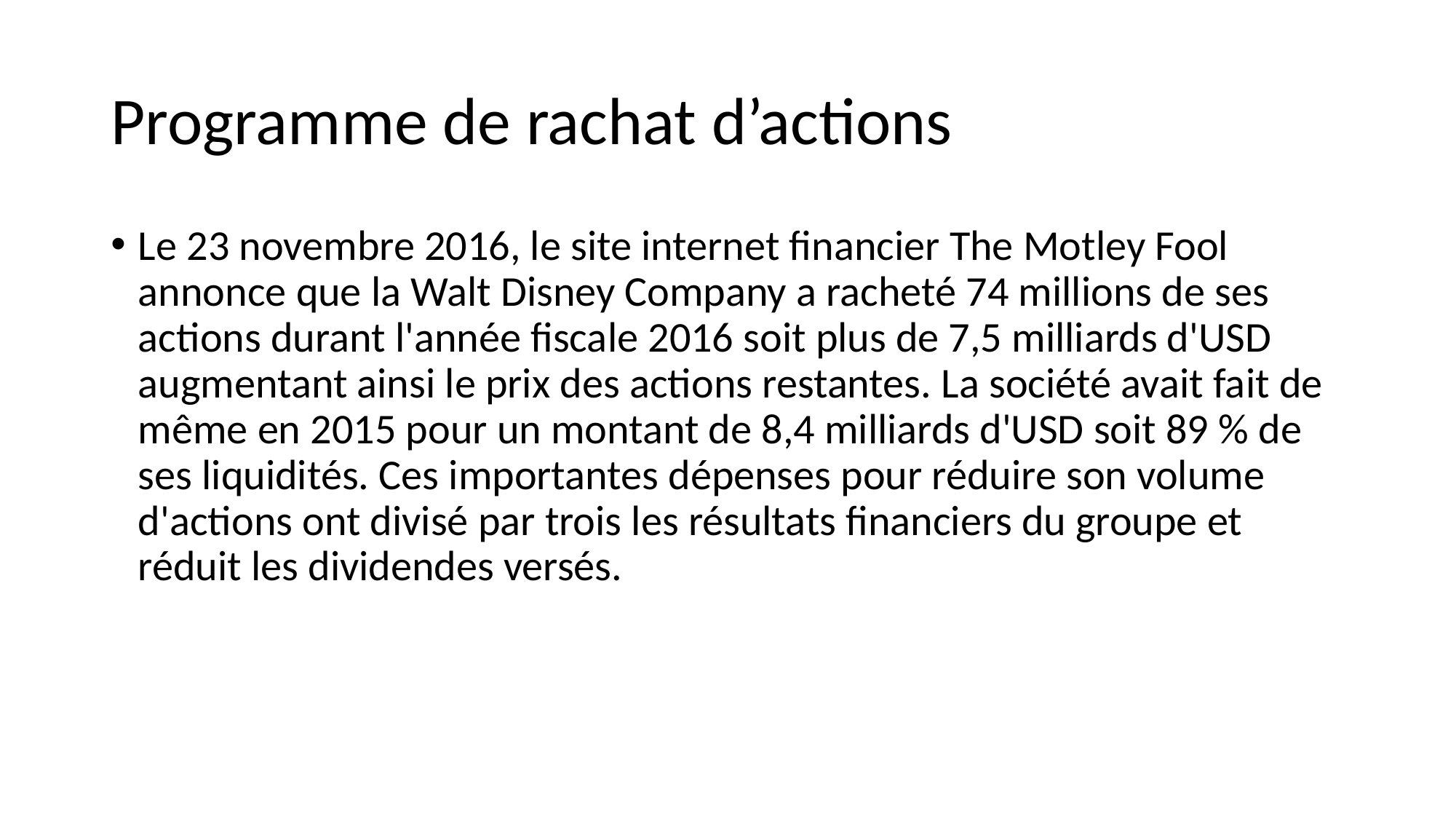

# Programme de rachat d’actions
Le 23 novembre 2016, le site internet financier The Motley Fool annonce que la Walt Disney Company a racheté 74 millions de ses actions durant l'année fiscale 2016 soit plus de 7,5 milliards d'USD augmentant ainsi le prix des actions restantes. La société avait fait de même en 2015 pour un montant de 8,4 milliards d'USD soit 89 % de ses liquidités. Ces importantes dépenses pour réduire son volume d'actions ont divisé par trois les résultats financiers du groupe et réduit les dividendes versés.